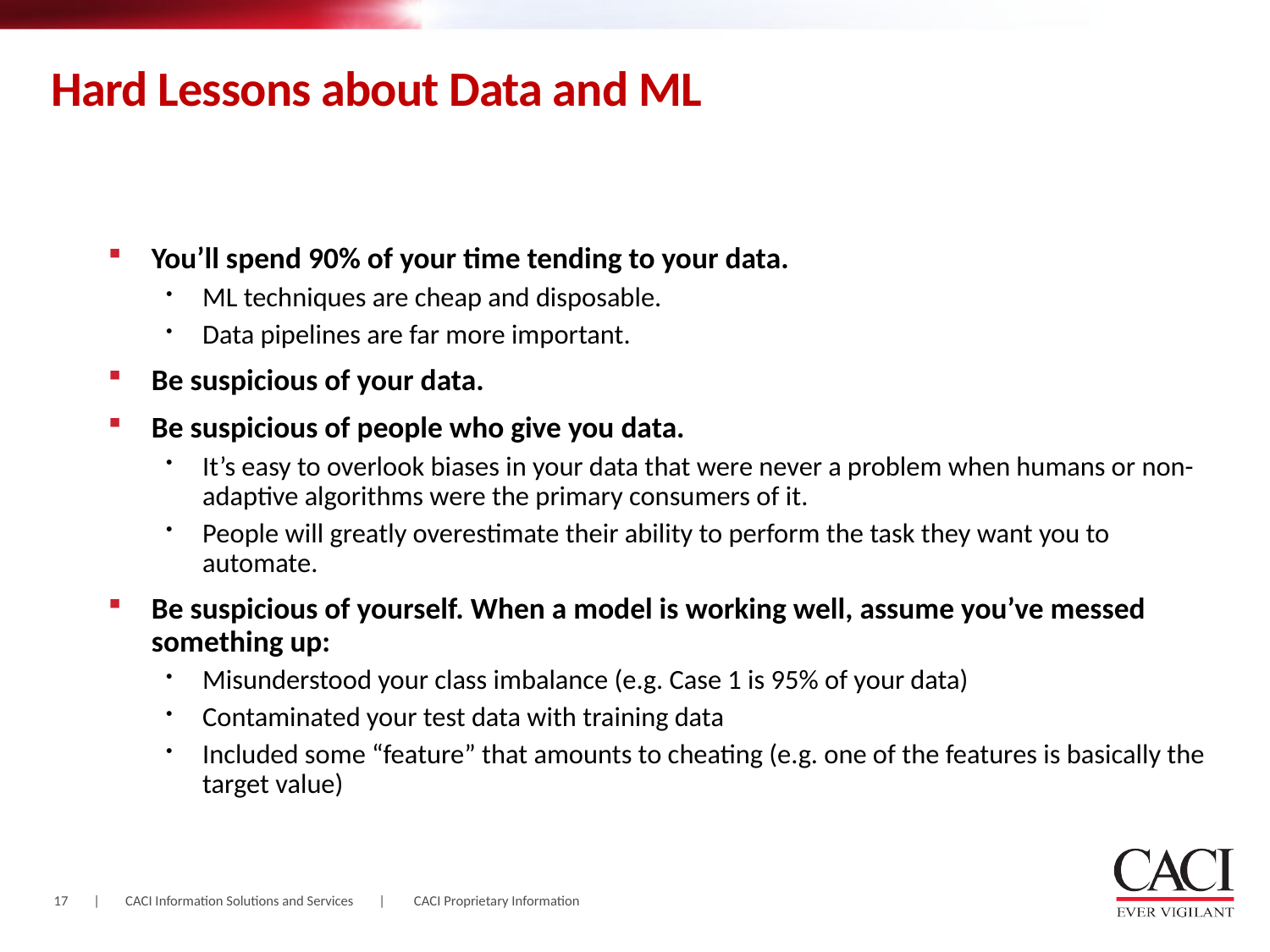

# Hard Lessons about Data and ML
You’ll spend 90% of your time tending to your data.
ML techniques are cheap and disposable.
Data pipelines are far more important.
Be suspicious of your data.
Be suspicious of people who give you data.
It’s easy to overlook biases in your data that were never a problem when humans or non-adaptive algorithms were the primary consumers of it.
People will greatly overestimate their ability to perform the task they want you to automate.
Be suspicious of yourself. When a model is working well, assume you’ve messed something up:
Misunderstood your class imbalance (e.g. Case 1 is 95% of your data)
Contaminated your test data with training data
Included some “feature” that amounts to cheating (e.g. one of the features is basically the target value)